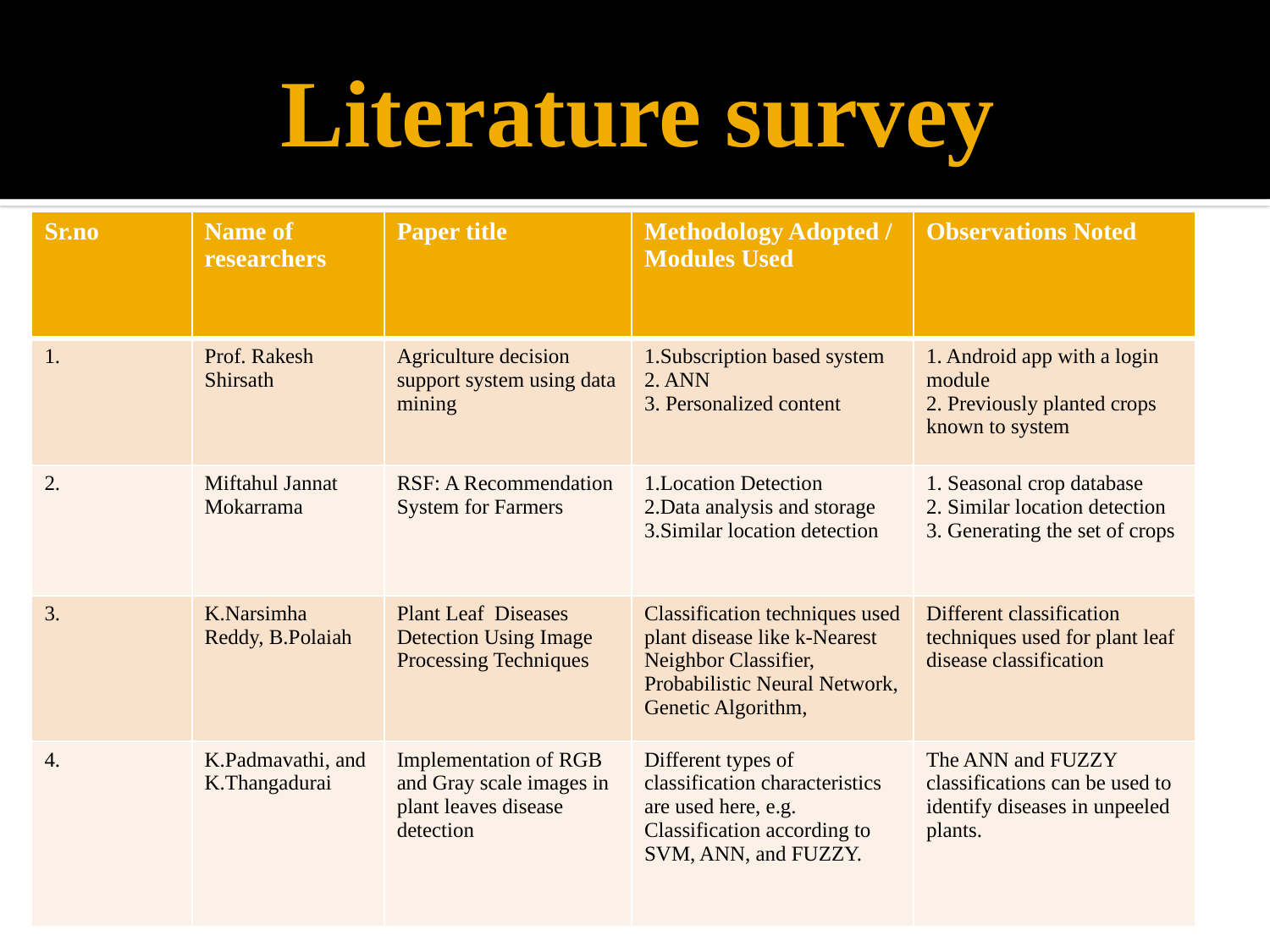

# Literature survey
| Sr.no | Name of researchers | Paper title | Methodology Adopted / Modules Used | Observations Noted |
| --- | --- | --- | --- | --- |
| 1. | Prof. Rakesh Shirsath | Agriculture decision support system using data mining | 1.Subscription based system 2. ANN 3. Personalized content | 1. Android app with a login module 2. Previously planted crops known to system |
| 2. | Miftahul Jannat Mokarrama | RSF: A Recommendation System for Farmers | 1.Location Detection 2.Data analysis and storage 3.Similar location detection | 1. Seasonal crop database 2. Similar location detection 3. Generating the set of crops |
| 3. | K.Narsimha Reddy, B.Polaiah | Plant Leaf Diseases Detection Using Image Processing Techniques | Classification techniques used plant disease like k-Nearest Neighbor Classifier, Probabilistic Neural Network, Genetic Algorithm, | Different classification techniques used for plant leaf disease classification |
| 4. | K.Padmavathi, and K.Thangadurai | Implementation of RGB and Gray scale images in plant leaves disease detection | Different types of classification characteristics are used here, e.g. Classification according to SVM, ANN, and FUZZY. | The ANN and FUZZY classifications can be used to identify diseases in unpeeled plants. |